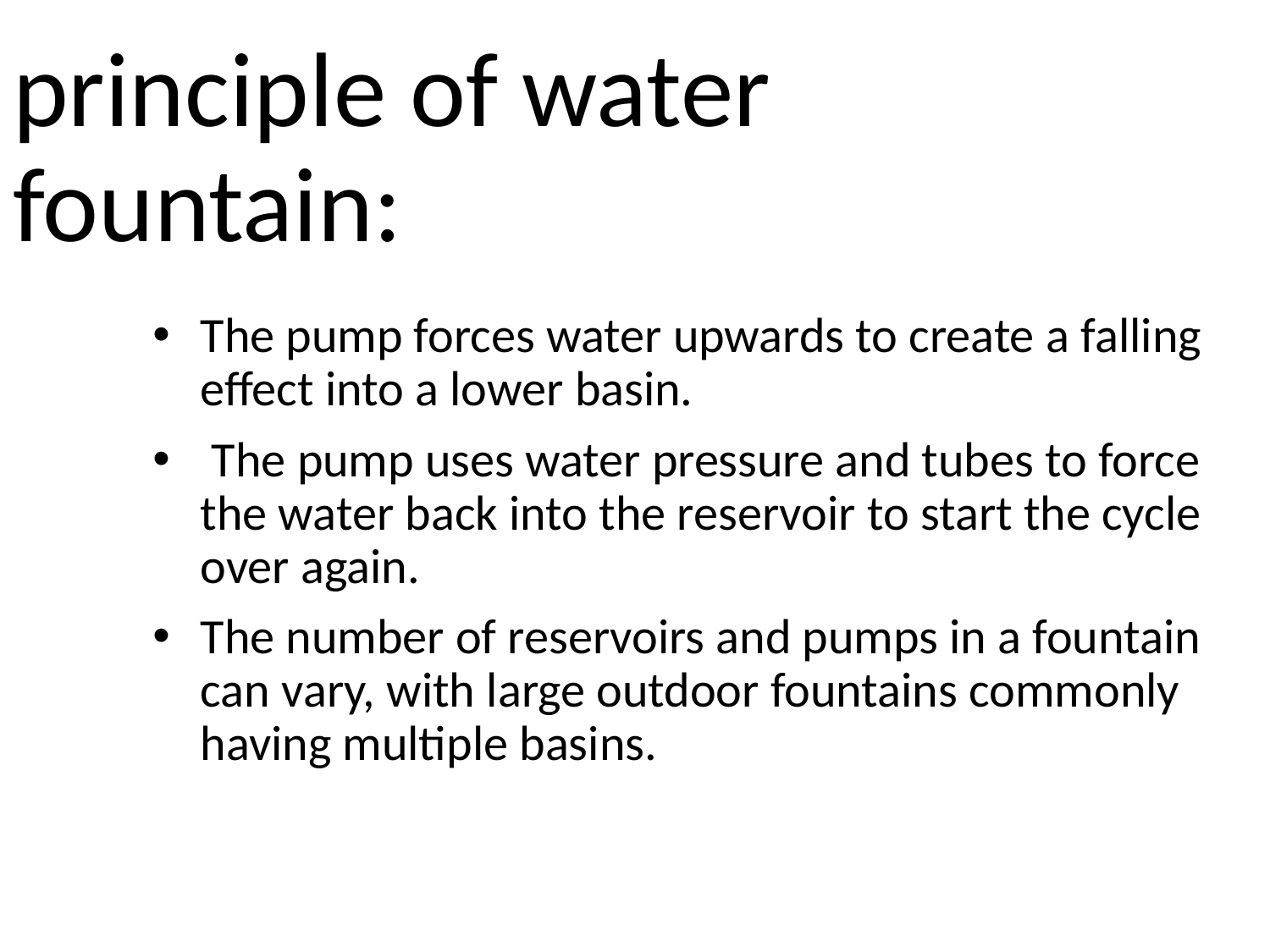

# principle of water fountain:
The pump forces water upwards to create a falling effect into a lower basin.
 The pump uses water pressure and tubes to force the water back into the reservoir to start the cycle over again.
The number of reservoirs and pumps in a fountain can vary, with large outdoor fountains commonly having multiple basins.